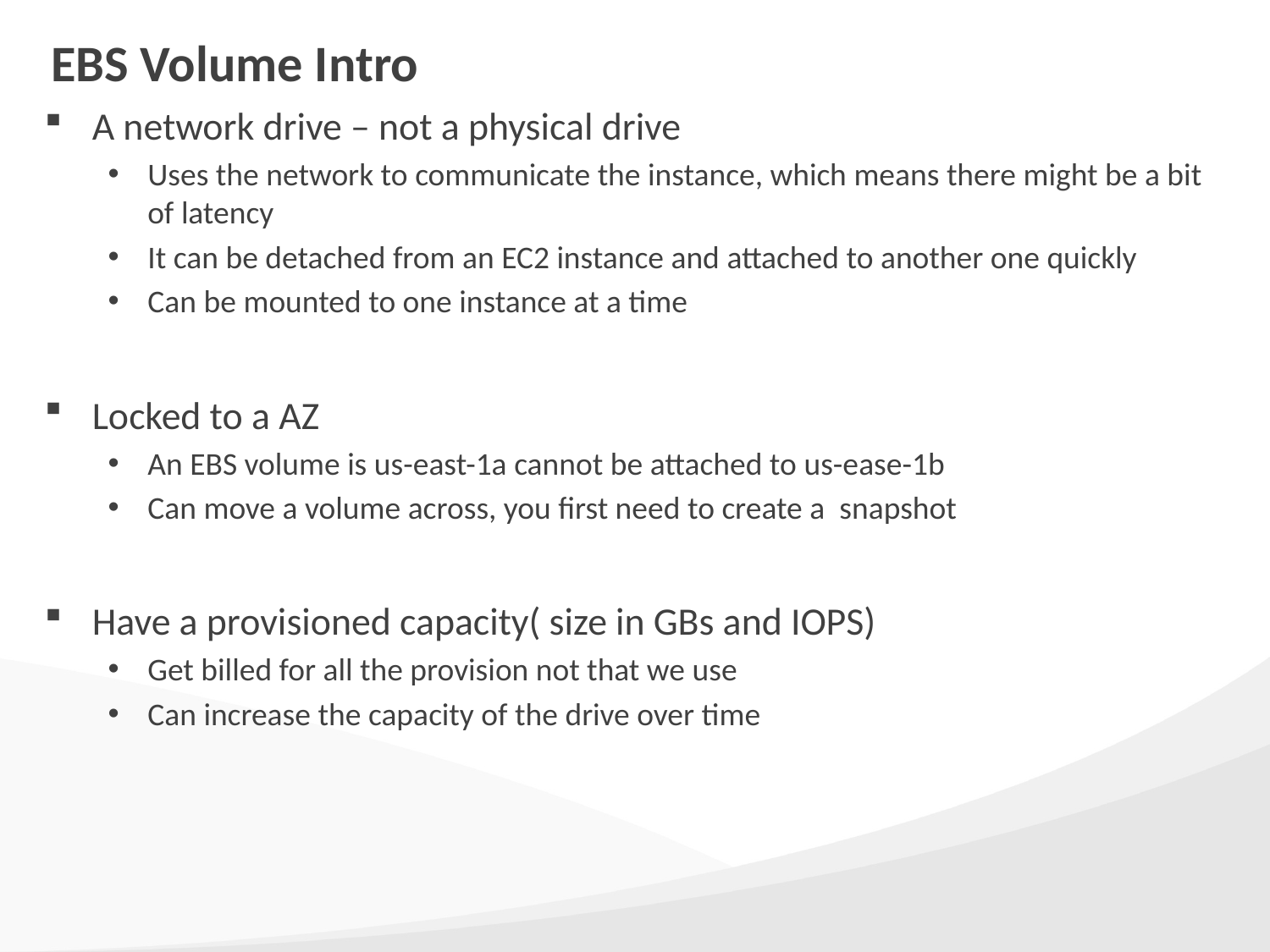

# EBS Volume Intro
A network drive – not a physical drive
Uses the network to communicate the instance, which means there might be a bit of latency
It can be detached from an EC2 instance and attached to another one quickly
Can be mounted to one instance at a time

Locked to a AZ
An EBS volume is us-east-1a cannot be attached to us-ease-1b
Can move a volume across, you first need to create a  snapshot

Have a provisioned capacity( size in GBs and IOPS)
Get billed for all the provision not that we use
Can increase the capacity of the drive over time